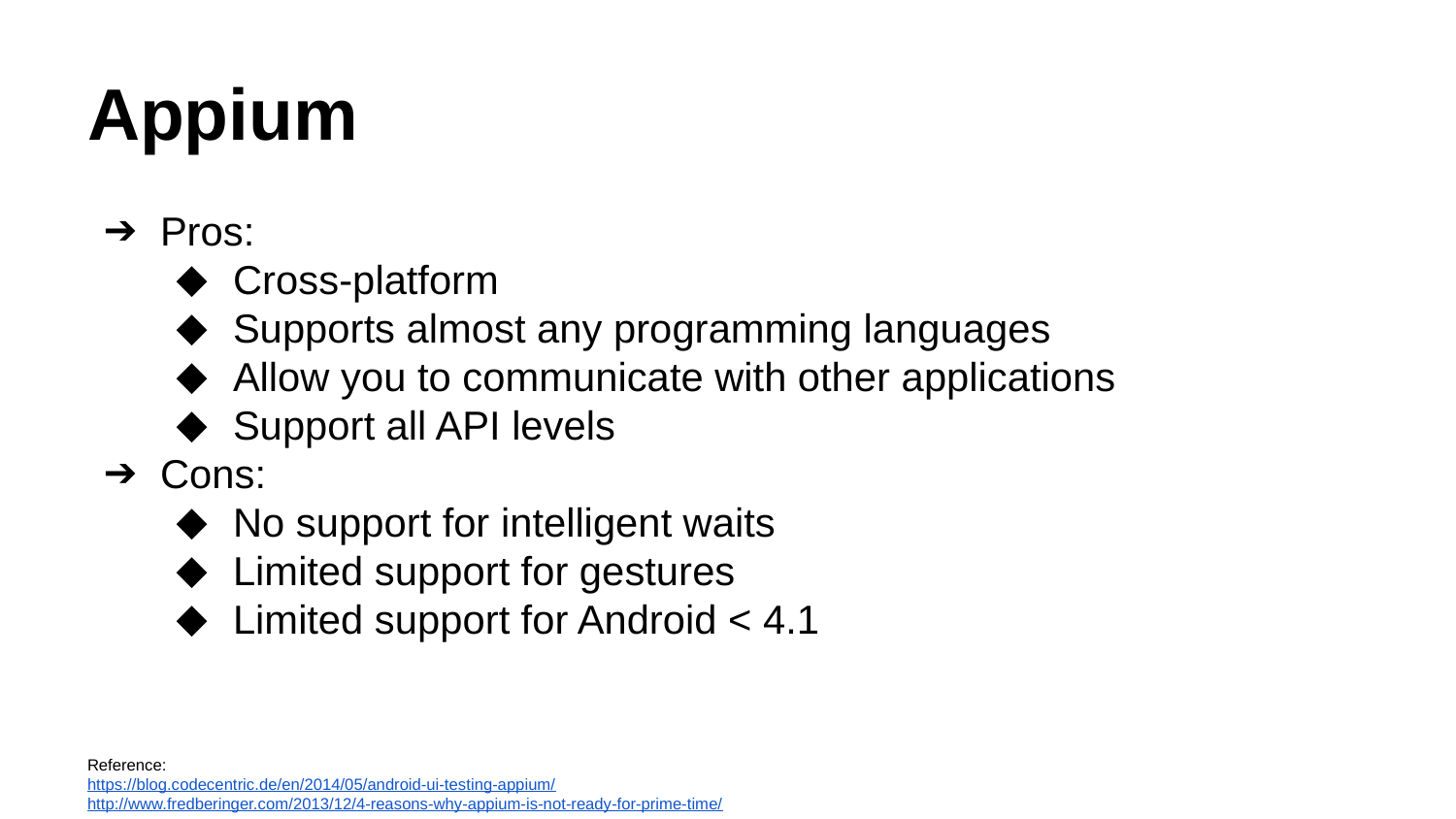

# Appium
Pros:
Cross-platform
Supports almost any programming languages
Allow you to communicate with other applications
Support all API levels
Cons:
No support for intelligent waits
Limited support for gestures
Limited support for Android < 4.1
Reference:
https://blog.codecentric.de/en/2014/05/android-ui-testing-appium/
http://www.fredberinger.com/2013/12/4-reasons-why-appium-is-not-ready-for-prime-time/